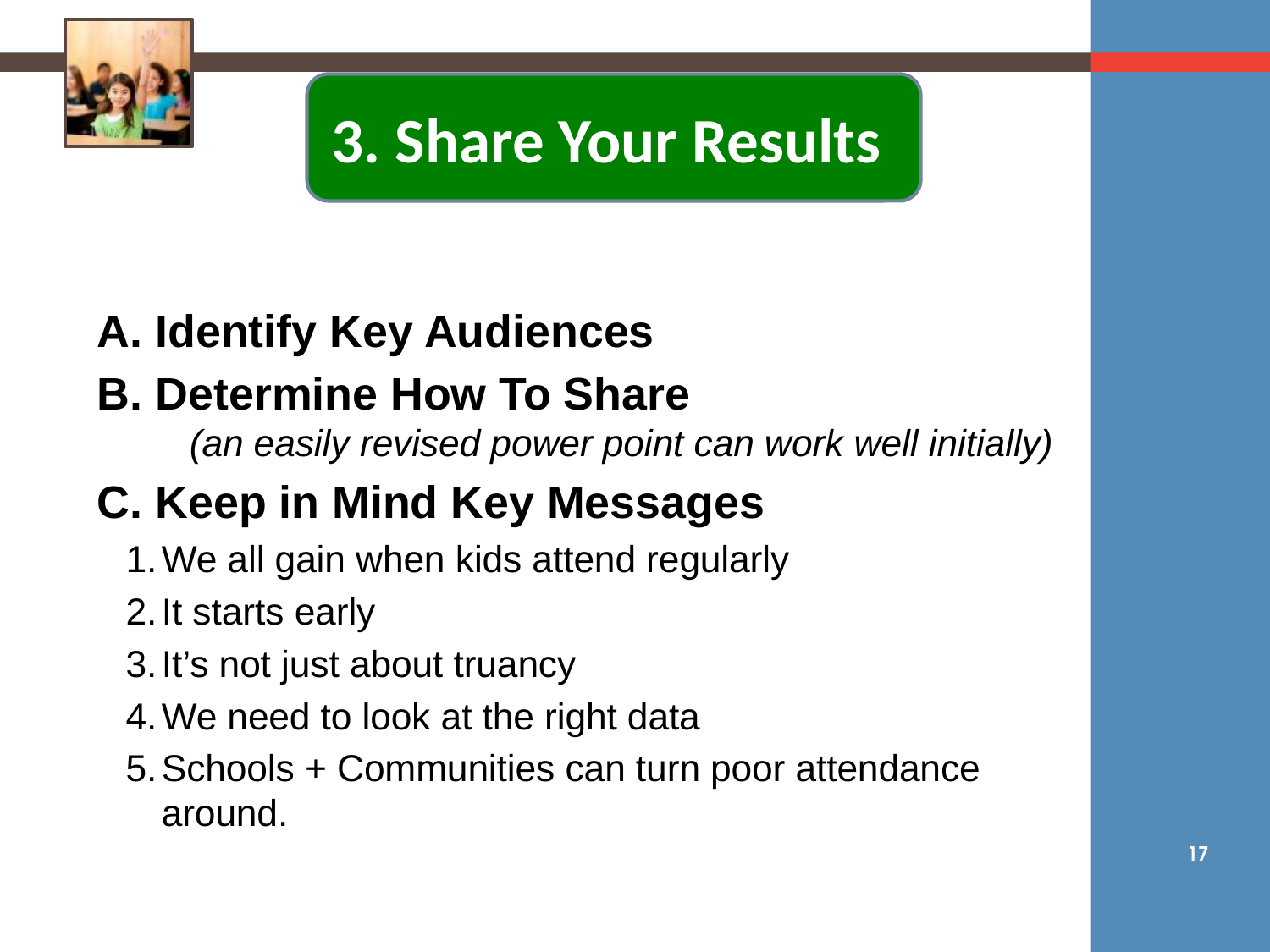

3. Share Your Results

A. Identify Key Audiences
B. Determine How To Share
	(an easily revised power point can work well initially)
C. Keep in Mind Key Messages
We all gain when kids attend regularly
It starts early
It’s not just about truancy
We need to look at the right data
Schools + Communities can turn poor attendance around.